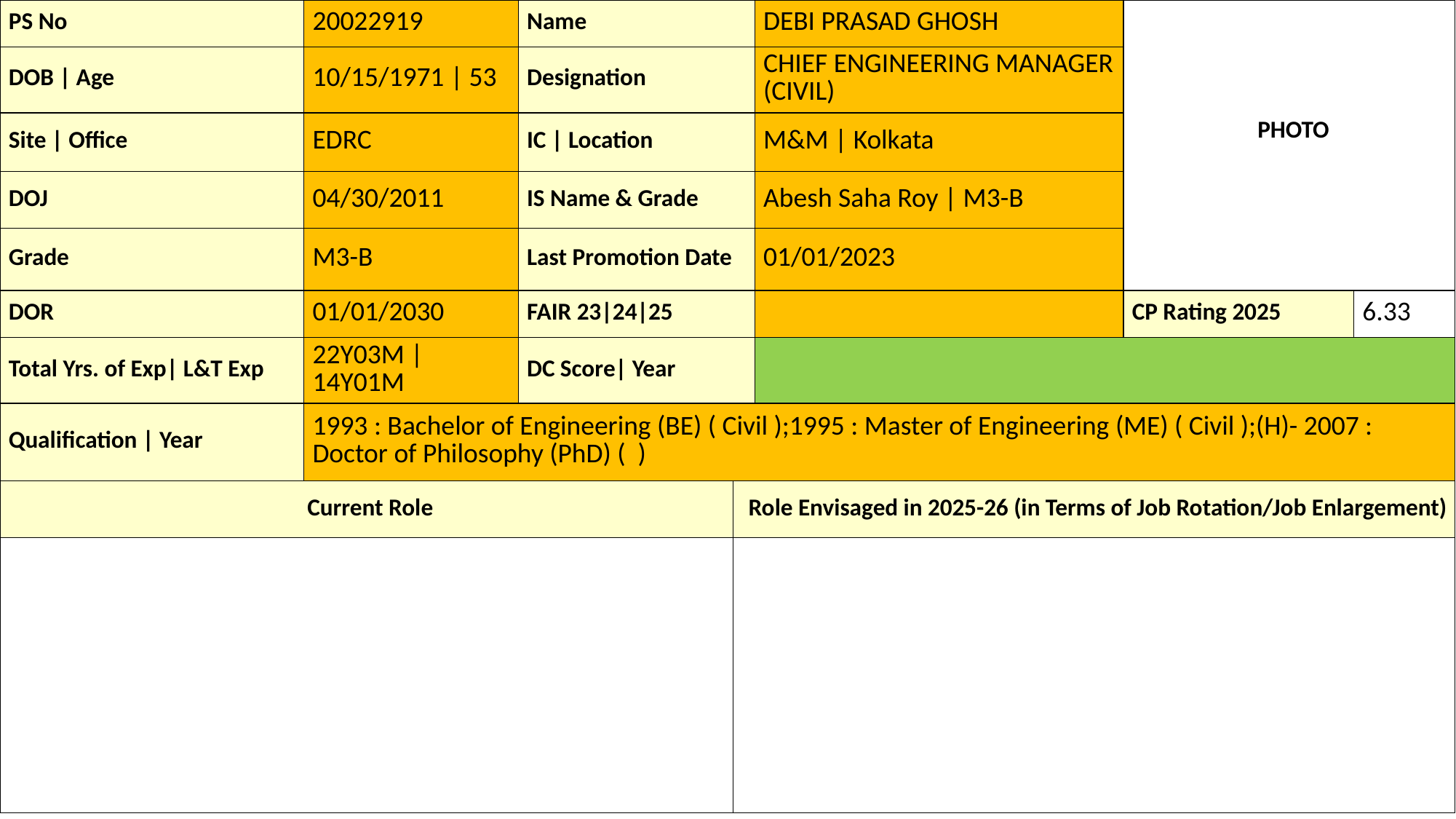

| PS No | 20022919 | Name |  | DEBI PRASAD GHOSH | PHOTO |  |
| --- | --- | --- | --- | --- | --- | --- |
| DOB | Age | 10/15/1971 | 53 | Designation |  | CHIEF ENGINEERING MANAGER (CIVIL) |  |  |
| Site | Office | EDRC | IC | Location |  | M&M | Kolkata |  |  |
| DOJ | 04/30/2011 | IS Name & Grade |  | Abesh Saha Roy | M3-B |  |  |
| Grade | M3-B | Last Promotion Date |  | 01/01/2023 |  |  |
| DOR | 01/01/2030 | FAIR 23|24|25 |  |  | CP Rating 2025 | 6.33 |
| Total Yrs. of Exp| L&T Exp | 22Y03M | 14Y01M | DC Score| Year |  |  |  |  |
| Qualification | Year | 1993 : Bachelor of Engineering (BE) ( Civil );1995 : Master of Engineering (ME) ( Civil );(H)- 2007 : Doctor of Philosophy (PhD) ( ) |  |  |  |  |  |
| Current Role |  |  | Role Envisaged in 2025-26 (in Terms of Job Rotation/Job Enlargement) |  |  |  |
|  |  |  |  |  |  |  |